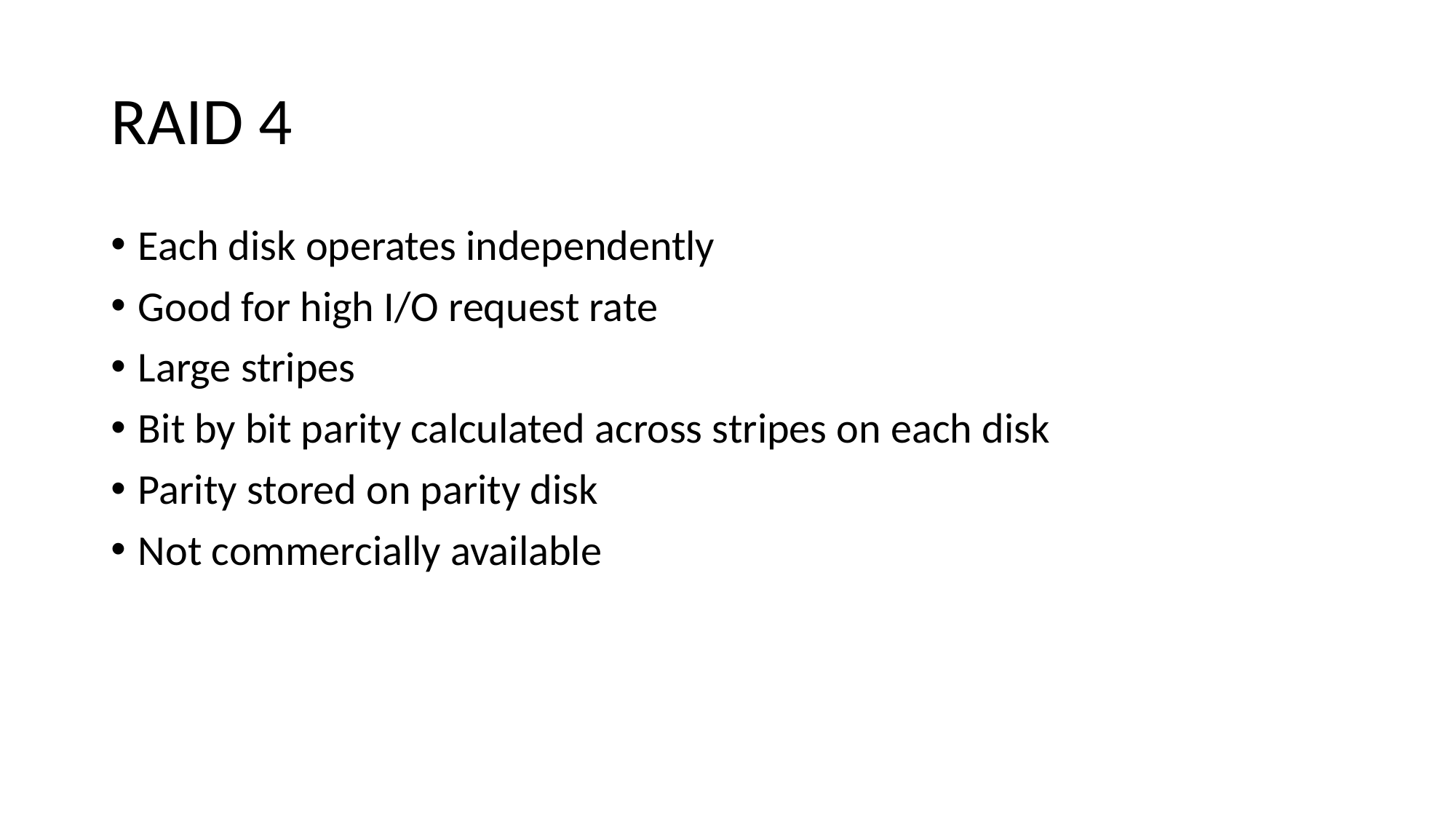

# RAID 4
Each disk operates independently
Good for high I/O request rate
Large stripes
Bit by bit parity calculated across stripes on each disk
Parity stored on parity disk
Not commercially available